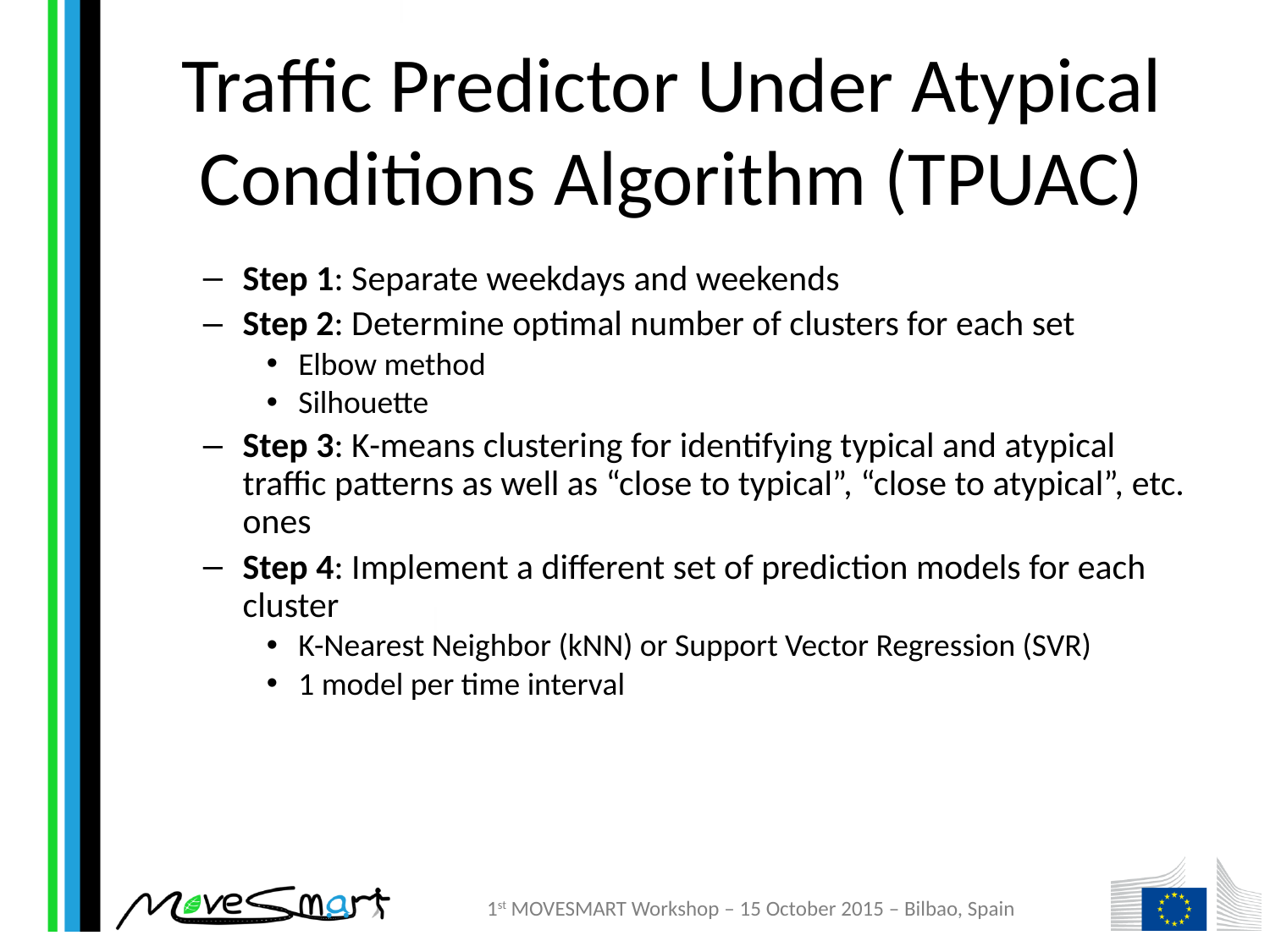

# Traffic Predictor Under Atypical Conditions Algorithm (TPUAC)
Step 1: Separate weekdays and weekends
Step 2: Determine optimal number of clusters for each set
Elbow method
Silhouette
Step 3: K-means clustering for identifying typical and atypical traffic patterns as well as “close to typical”, “close to atypical”, etc. ones
Step 4: Implement a different set of prediction models for each cluster
K-Nearest Neighbor (kNN) or Support Vector Regression (SVR)
1 model per time interval